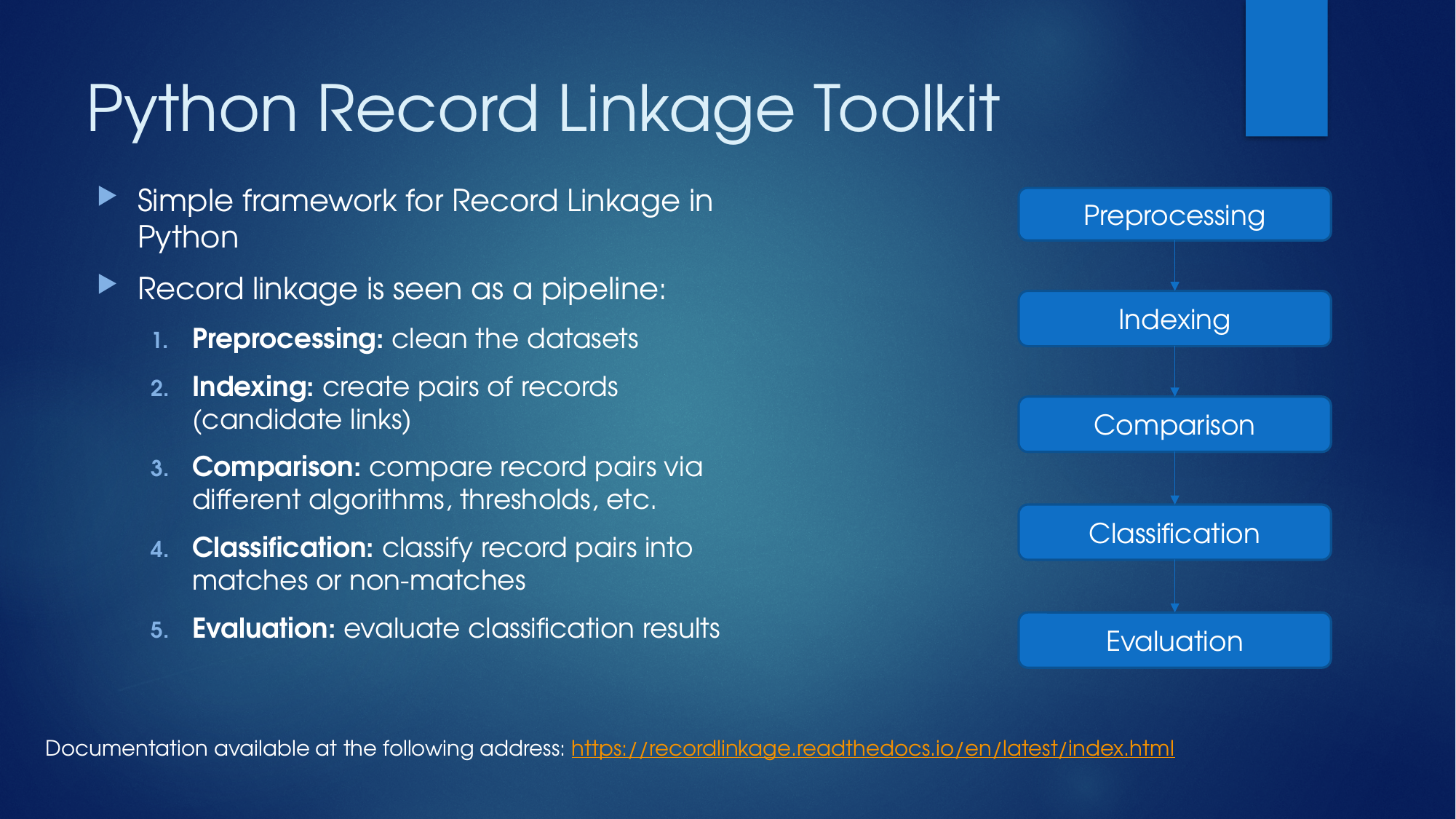

# Python Record Linkage Toolkit
Simple framework for Record Linkage in Python
Record linkage is seen as a pipeline:
Preprocessing: clean the datasets
Indexing: create pairs of records (candidate links)
Comparison: compare record pairs via different algorithms, thresholds, etc.
Classification: classify record pairs into matches or non-matches
Evaluation: evaluate classification results
Preprocessing
Indexing
Comparison
Classification
Evaluation
Documentation available at the following address: https://recordlinkage.readthedocs.io/en/latest/index.html